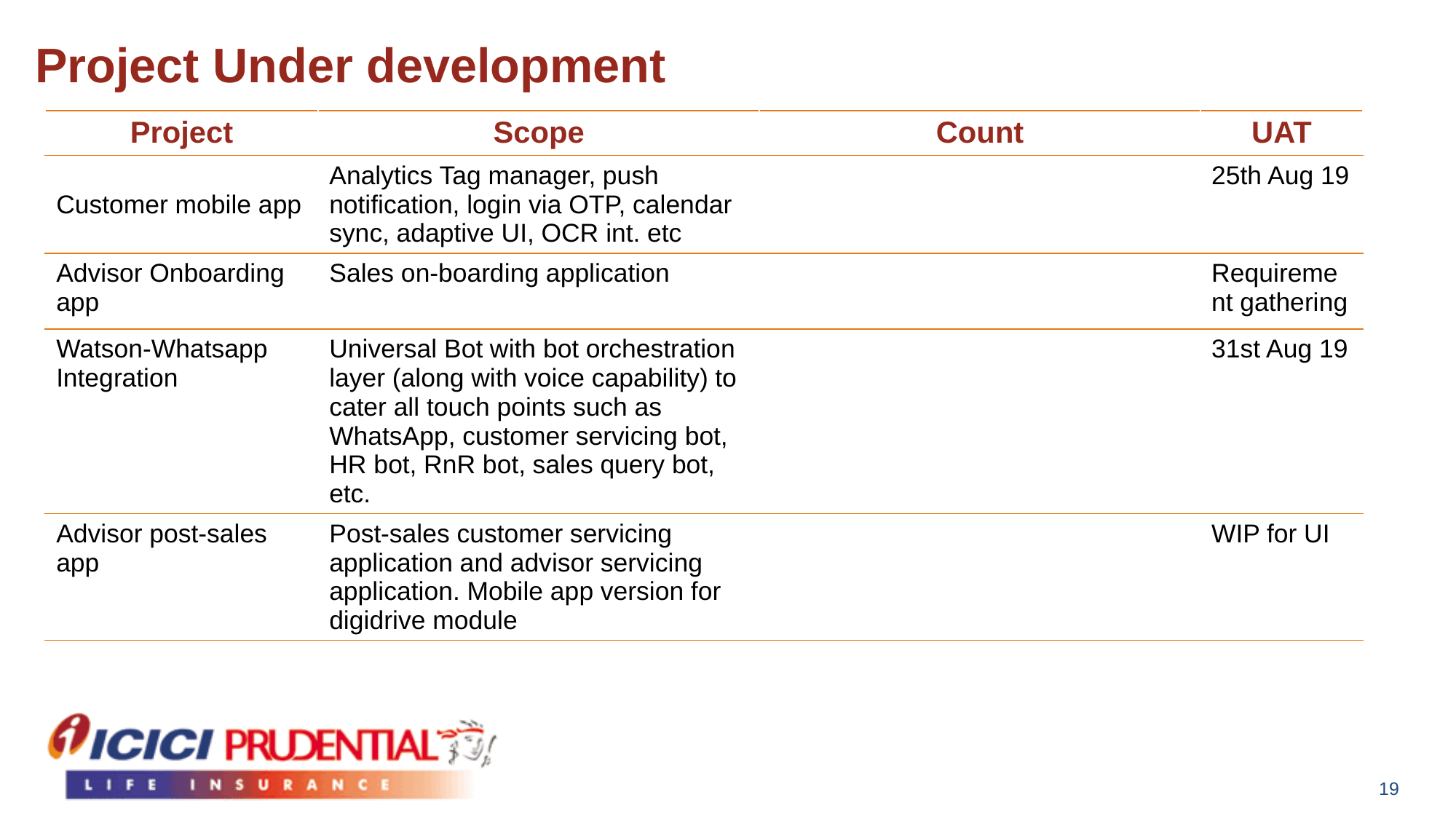

Project Under development
| Project | Scope | Count | UAT |
| --- | --- | --- | --- |
| Customer mobile app | Analytics Tag manager, push notification, login via OTP, calendar sync, adaptive UI, OCR int. etc |  | 25th Aug 19 |
| Advisor Onboarding app | Sales on-boarding application |  | Requirement gathering |
| Watson-Whatsapp Integration | Universal Bot with bot orchestration layer (along with voice capability) to cater all touch points such as WhatsApp, customer servicing bot, HR bot, RnR bot, sales query bot, etc. |  | 31st Aug 19 |
| Advisor post-sales app | Post-sales customer servicing application and advisor servicing application. Mobile app version for digidrive module |  | WIP for UI |
19